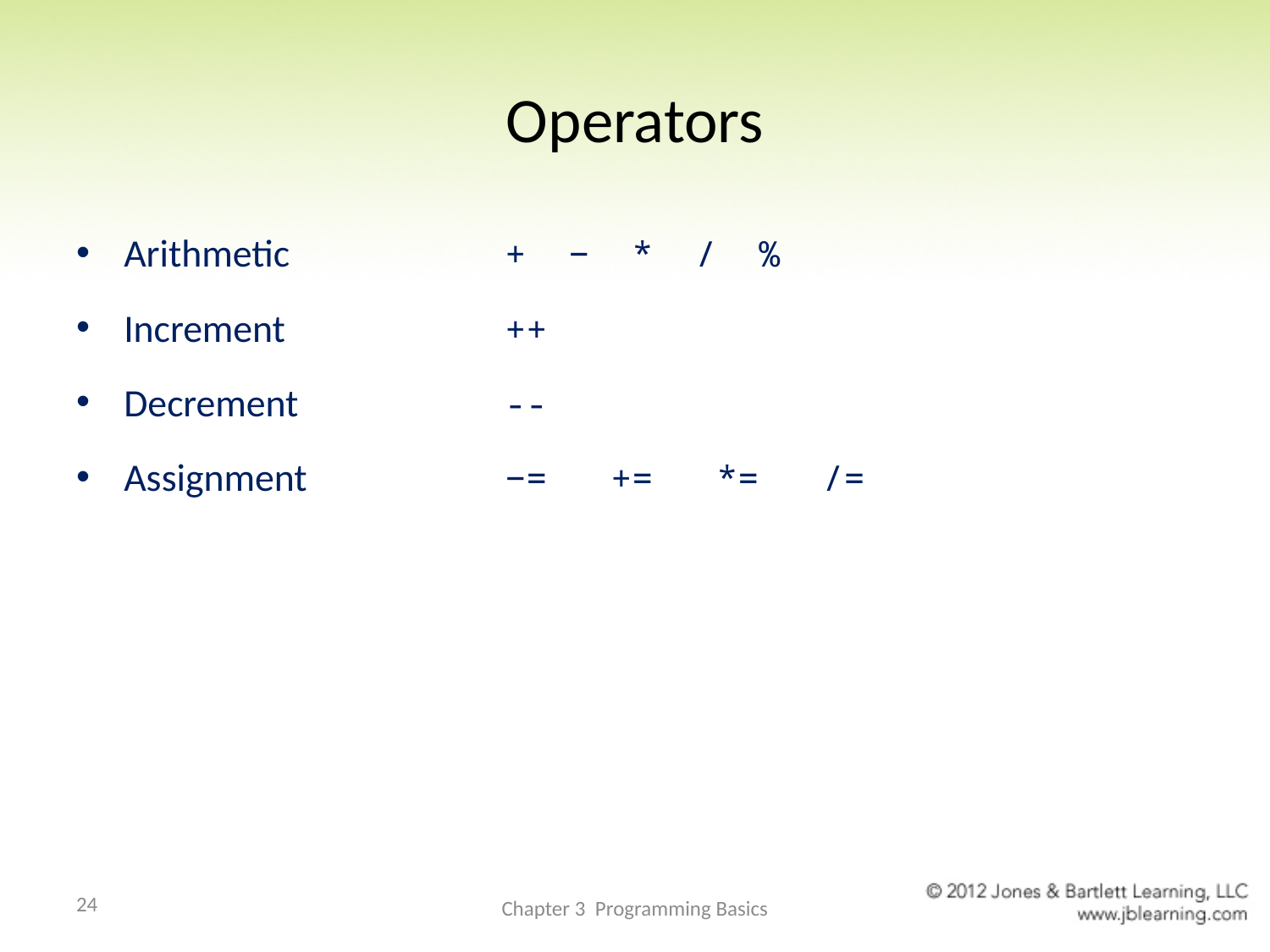

# Operators
Arithmetic   		+  −  *  /  %
Increment		++
Decrement		--
Assignment		−=   +=   *=   /=
24
Chapter 3  Programming Basics